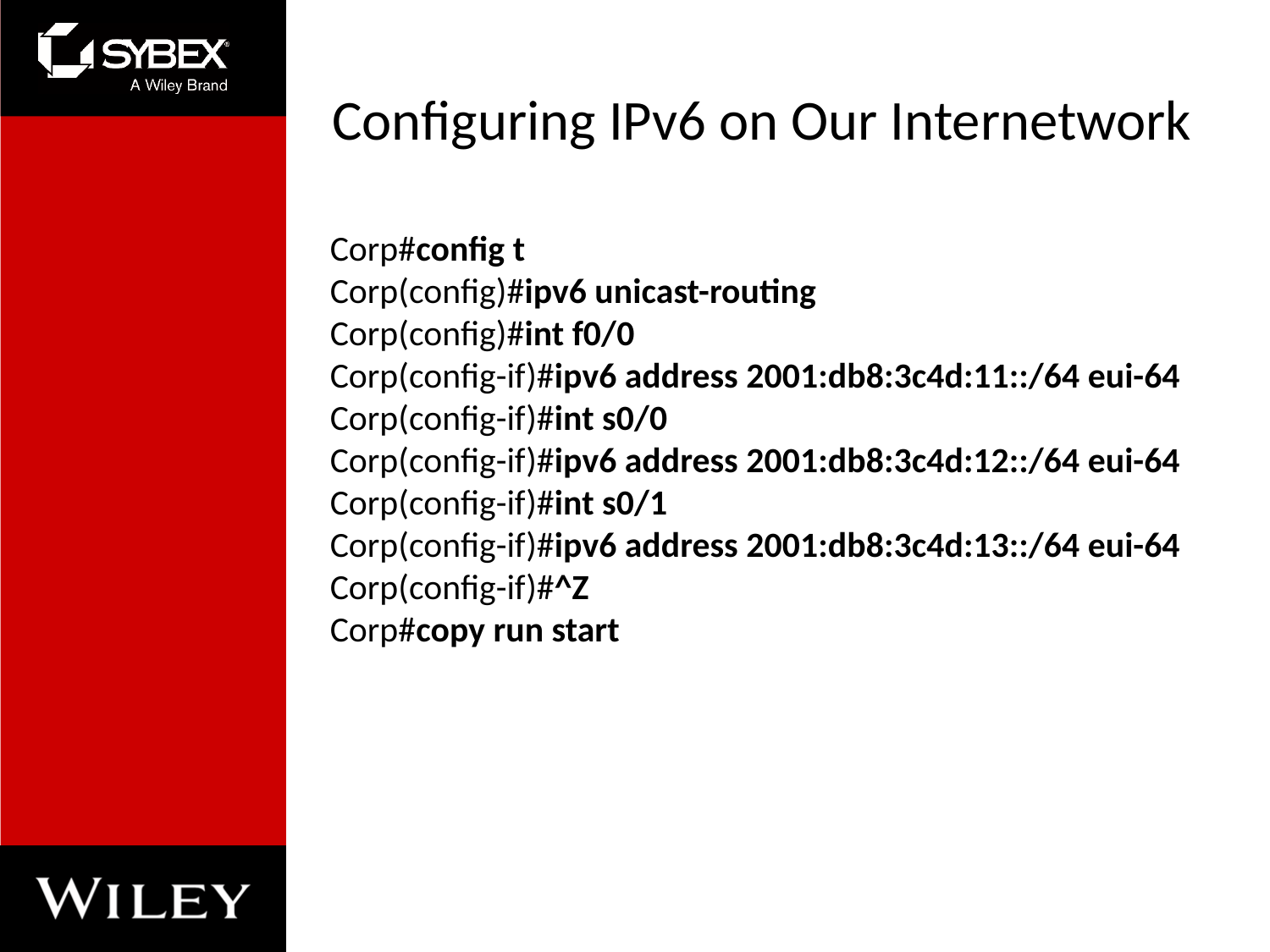

# Configuring IPv6 on Our Internetwork
Corp#config t
Corp(config)#ipv6 unicast-routing
Corp(config)#int f0/0
Corp(config-if)#ipv6 address 2001:db8:3c4d:11::/64 eui-64
Corp(config-if)#int s0/0
Corp(config-if)#ipv6 address 2001:db8:3c4d:12::/64 eui-64
Corp(config-if)#int s0/1
Corp(config-if)#ipv6 address 2001:db8:3c4d:13::/64 eui-64
Corp(config-if)#^Z
Corp#copy run start